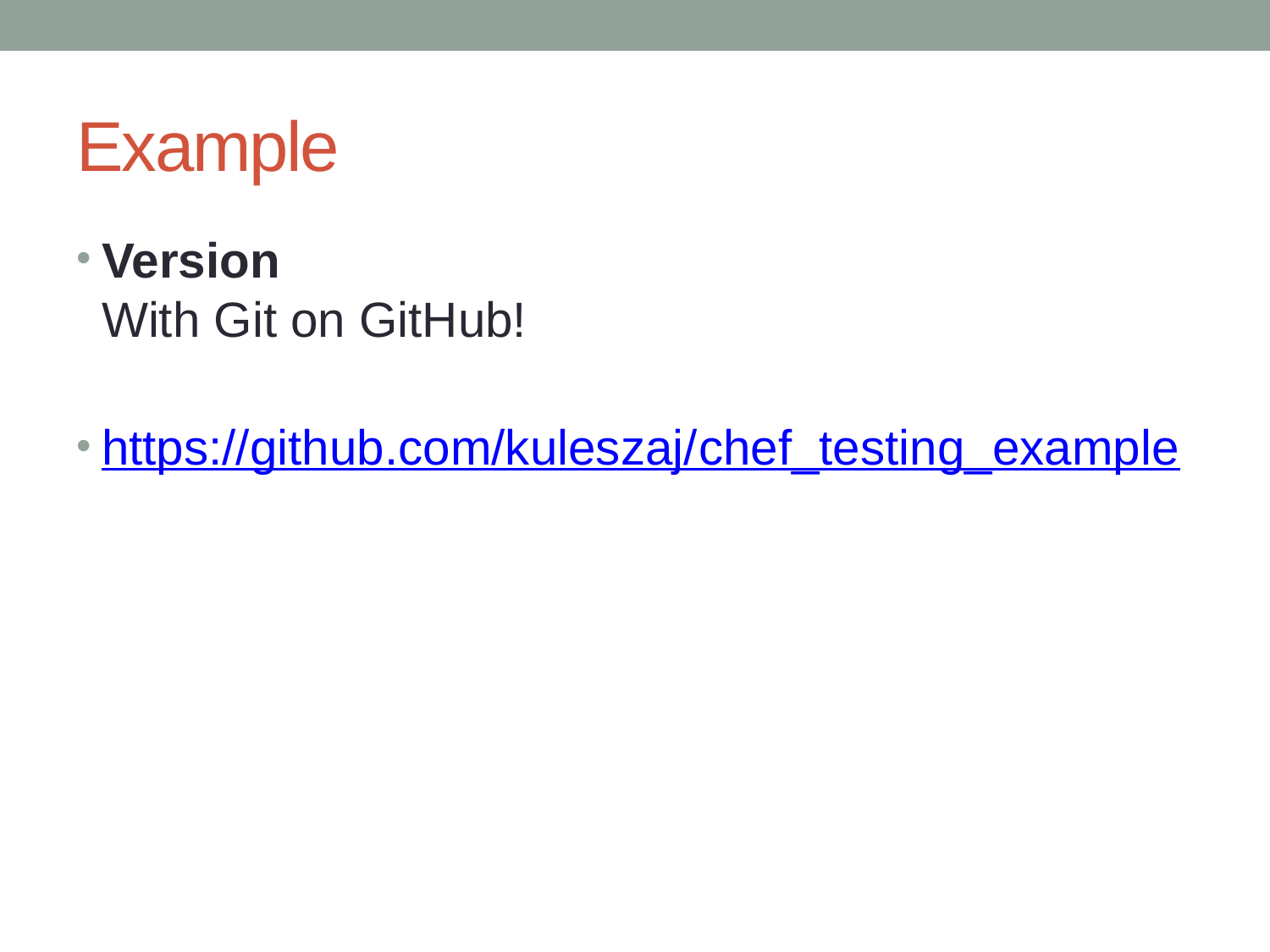

# Example
Version
With Git on GitHub!
https://github.com/kuleszaj/chef_testing_example